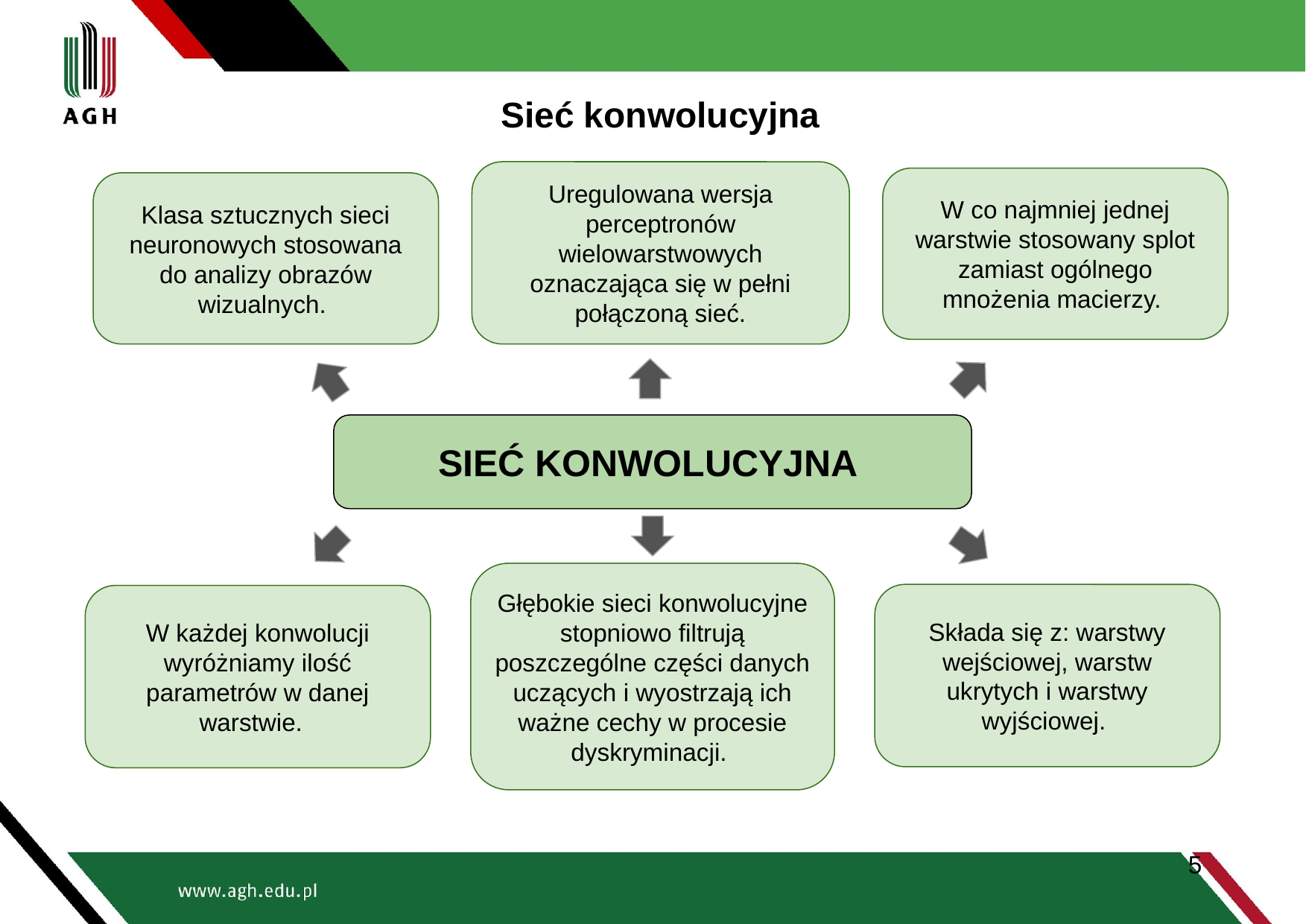

Sieć konwolucyjna
Uregulowana wersja perceptronów wielowarstwowych oznaczająca się w pełni połączoną sieć.
W co najmniej jednej warstwie stosowany splot zamiast ogólnego mnożenia macierzy.
Klasa sztucznych sieci neuronowych stosowana do analizy obrazów wizualnych.

SIEĆ KONWOLUCYJNA

Głębokie sieci konwolucyjne stopniowo filtrują poszczególne części danych uczących i wyostrzają ich ważne cechy w procesie dyskryminacji.
Składa się z: warstwy wejściowej, warstw ukrytych i warstwy wyjściowej.
W każdej konwolucji wyróżniamy ilość parametrów w danej warstwie.
5